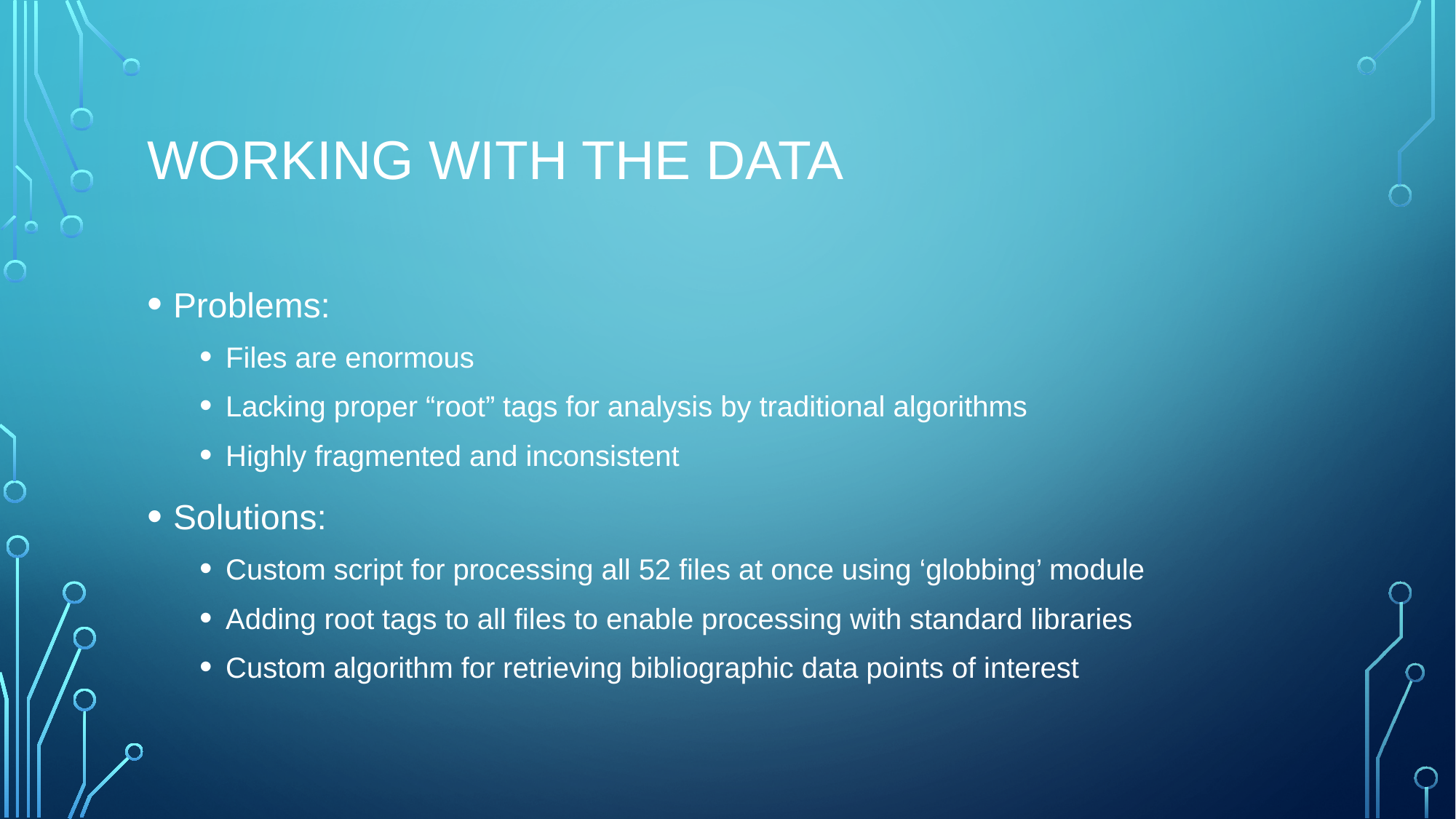

# Working with the data
Problems:
Files are enormous
Lacking proper “root” tags for analysis by traditional algorithms
Highly fragmented and inconsistent
Solutions:
Custom script for processing all 52 files at once using ‘globbing’ module
Adding root tags to all files to enable processing with standard libraries
Custom algorithm for retrieving bibliographic data points of interest